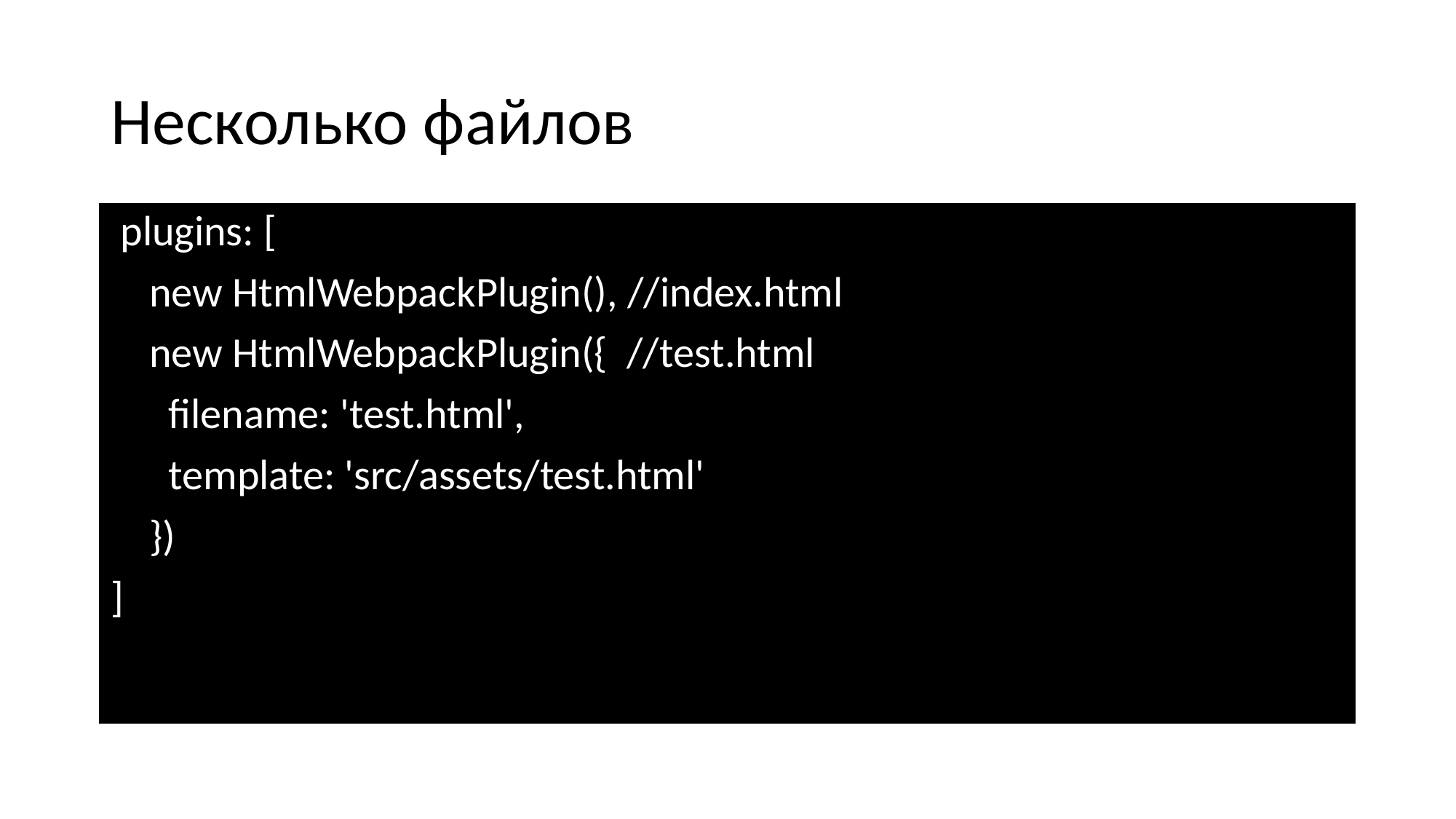

# Несколько файлов
 plugins: [
    new HtmlWebpackPlugin(), //index.html
    new HtmlWebpackPlugin({  //test.html
      filename: 'test.html',
      template: 'src/assets/test.html'
    })
]